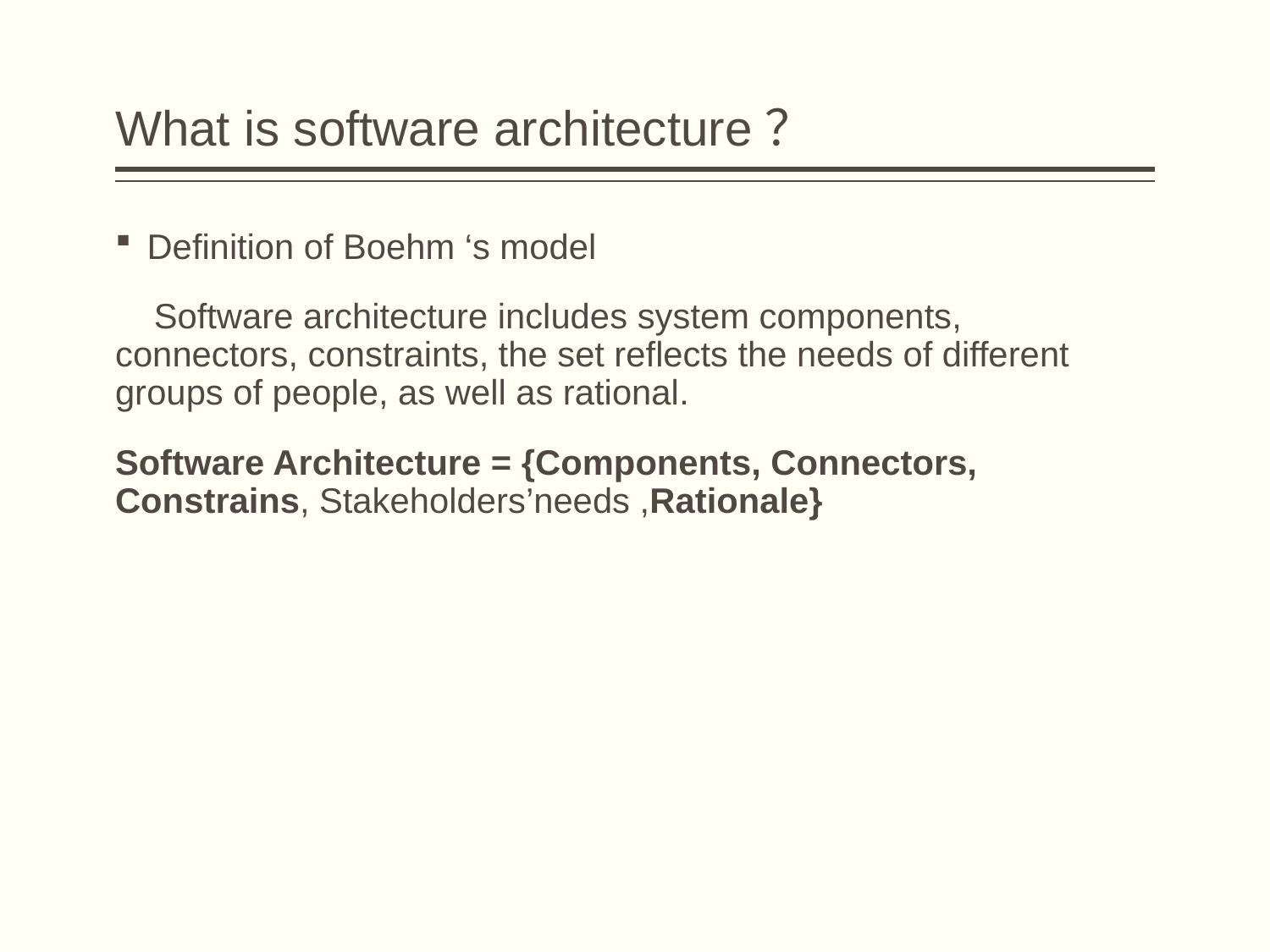

# What is software architecture？
Definition of Boehm ‘s model
    Software architecture includes system components, connectors, constraints, the set reflects the needs of different groups of people, as well as rational.
Software Architecture = {Components, Connectors, Constrains, Stakeholders’needs ,Rationale}